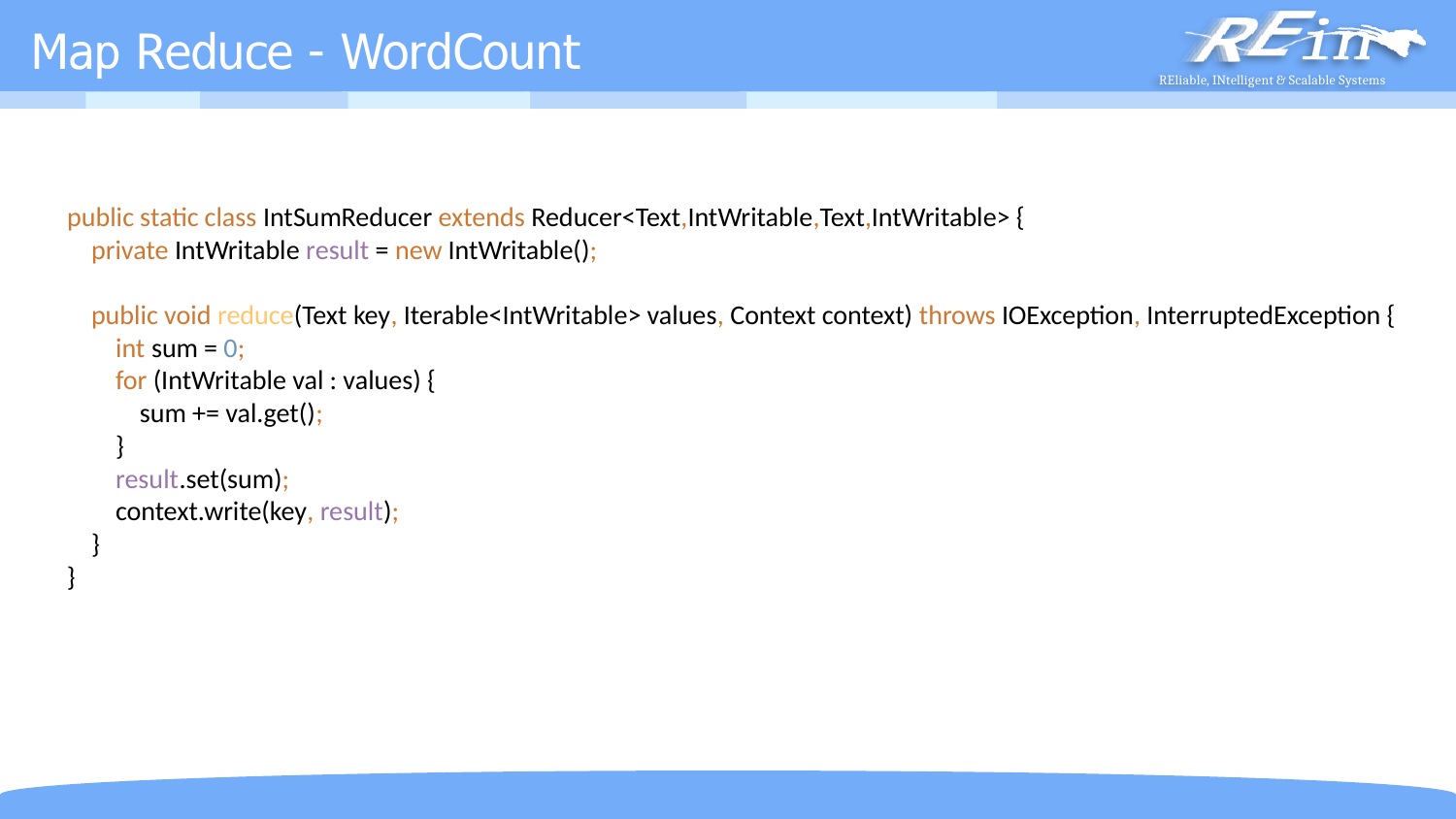

# Map Reduce - WordCount
    public static class IntSumReducer extends Reducer<Text,IntWritable,Text,IntWritable> {
        private IntWritable result = new IntWritable();
        public void reduce(Text key, Iterable<IntWritable> values, Context context) throws IOException, InterruptedException {
            int sum = 0;
            for (IntWritable val : values) {
                sum += val.get();
            }
            result.set(sum);
            context.write(key, result);
        }
    }
15